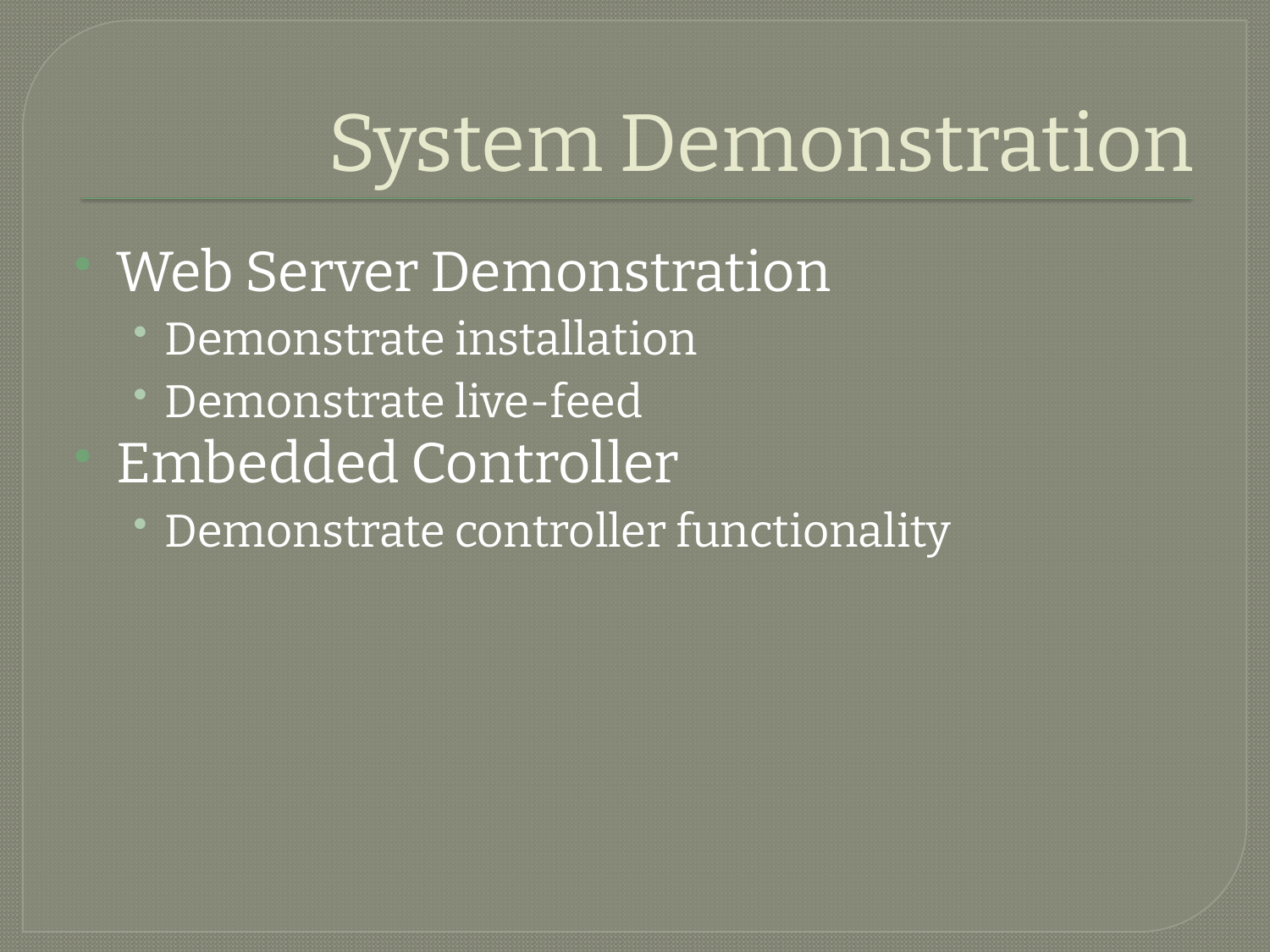

# System Demonstration
Web Server Demonstration
Demonstrate installation
Demonstrate live-feed
Embedded Controller
Demonstrate controller functionality